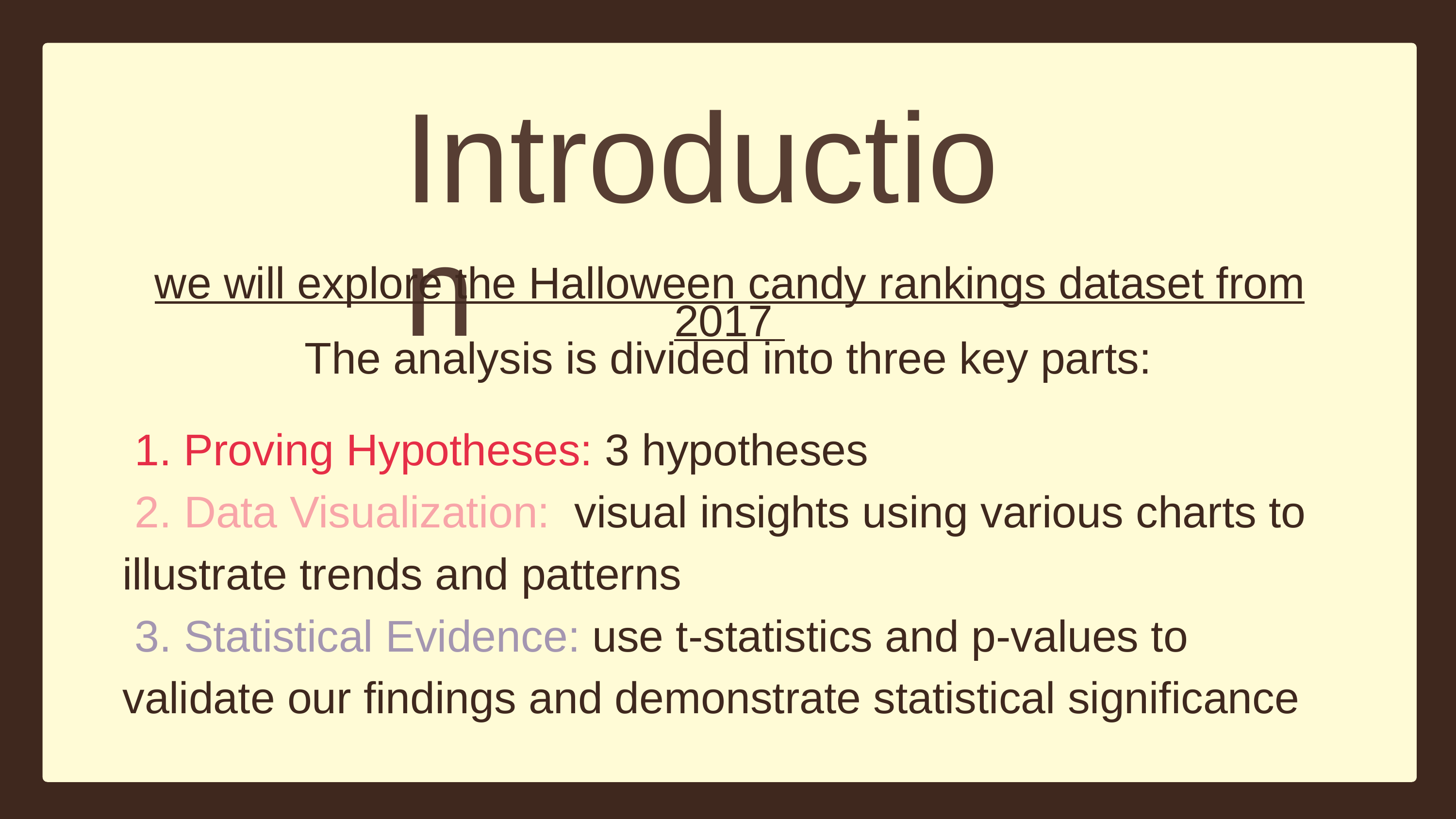

Introduction
we will explore the Halloween candy rankings dataset from 2017
The analysis is divided into three key parts:

 1. Proving Hypotheses: 3 hypotheses
 2. Data Visualization:  visual insights using various charts to illustrate trends and patterns
 3. Statistical Evidence: use t-statistics and p-values to validate our findings and demonstrate statistical significance